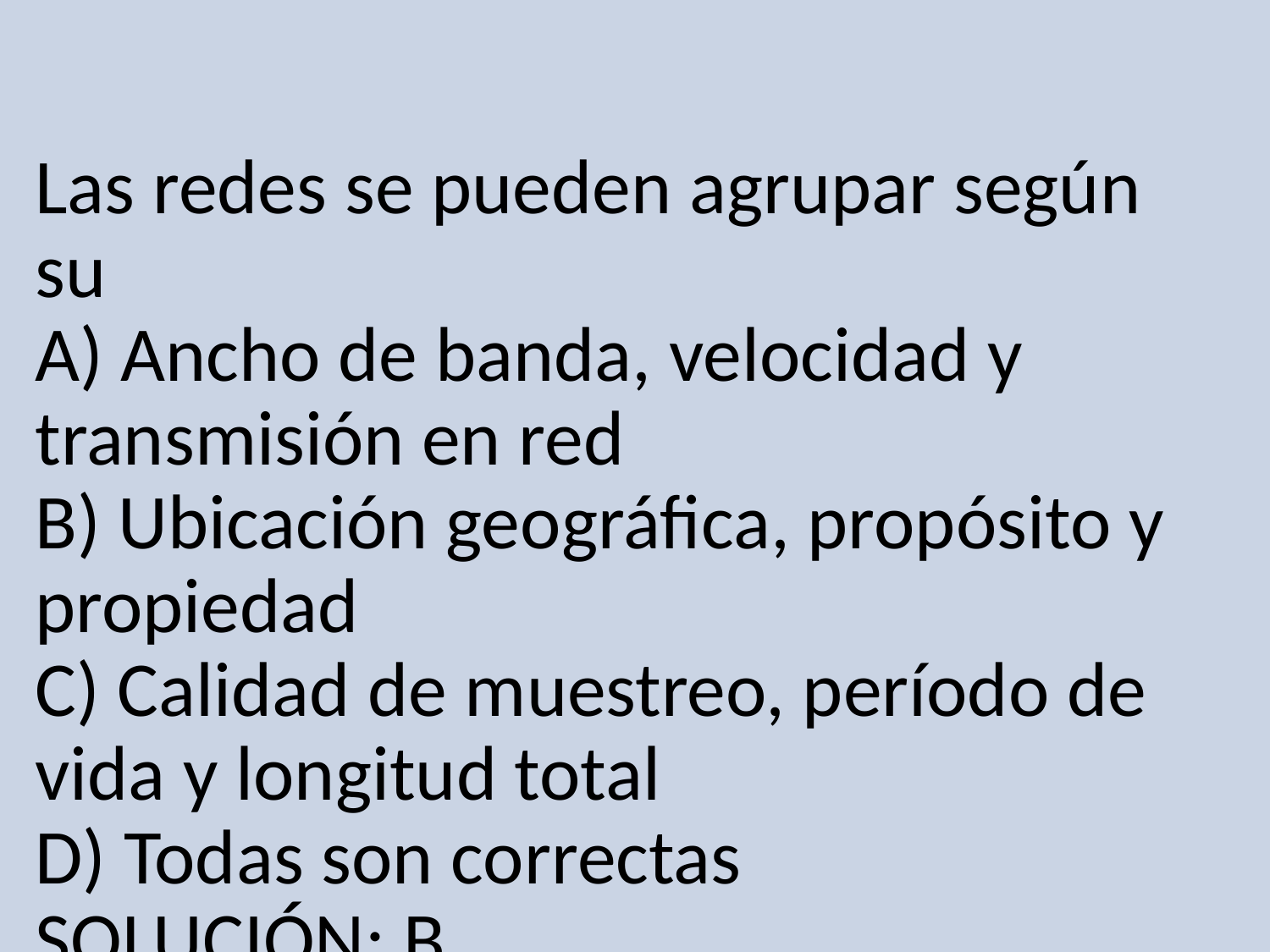

# Las redes se pueden agrupar según su A) Ancho de banda, velocidad y transmisión en red B) Ubicación geográfica, propósito y propiedad C) Calidad de muestreo, período de vida y longitud total D) Todas son correctas SOLUCIÓN: B